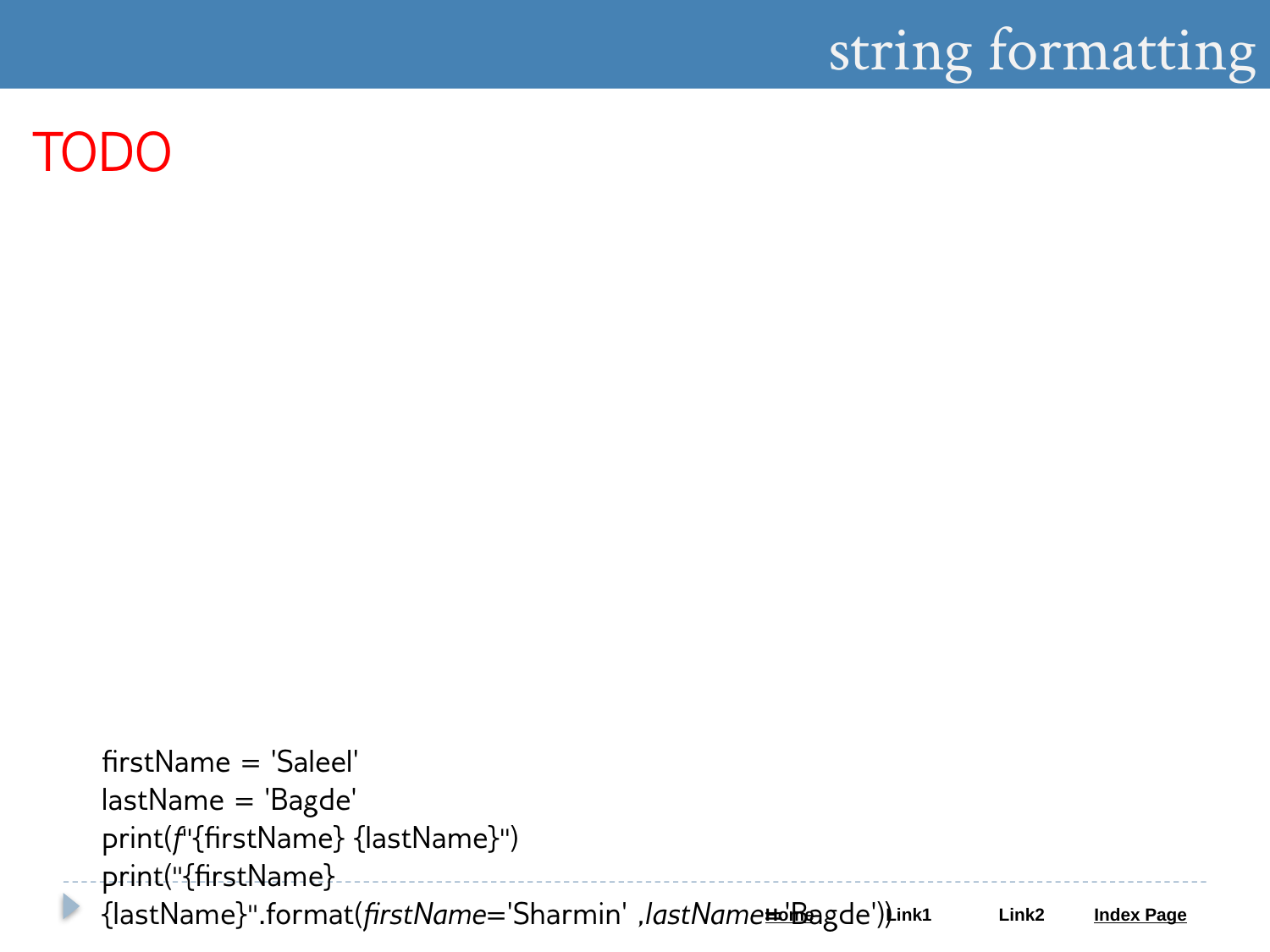

string formatting
TODO
firstName = 'Saleel'
lastName = 'Bagde'
print(f"{firstName} {lastName}")
print("{firstName} {lastName}".format(firstName='Sharmin' ,lastName='Bagde'))